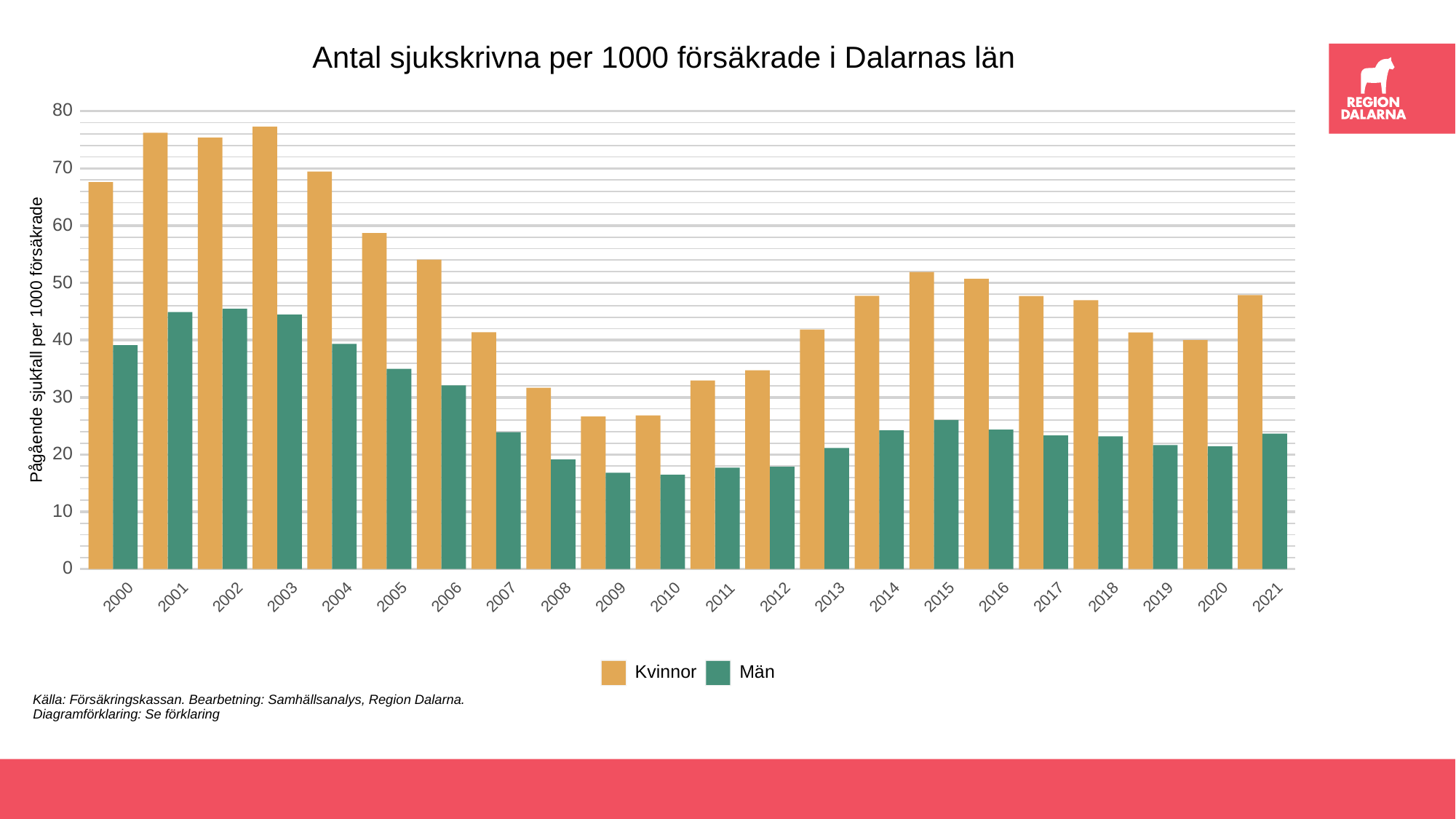

Antal sjukskrivna per 1000 försäkrade i Dalarnas län

80

70

60

50

Pågående sjukfall per 1000 försäkrade

40

30

20

10

 0

2003
2013
2000
2001
2002
2004
2005
2006
2007
2008
2009
2010
2011
2012
2014
2015
2016
2017
2018
2019
2020
2021

Män
Kvinnor
Källa: Försäkringskassan. Bearbetning: Samhällsanalys, Region Dalarna.
Diagramförklaring: Se förklaring